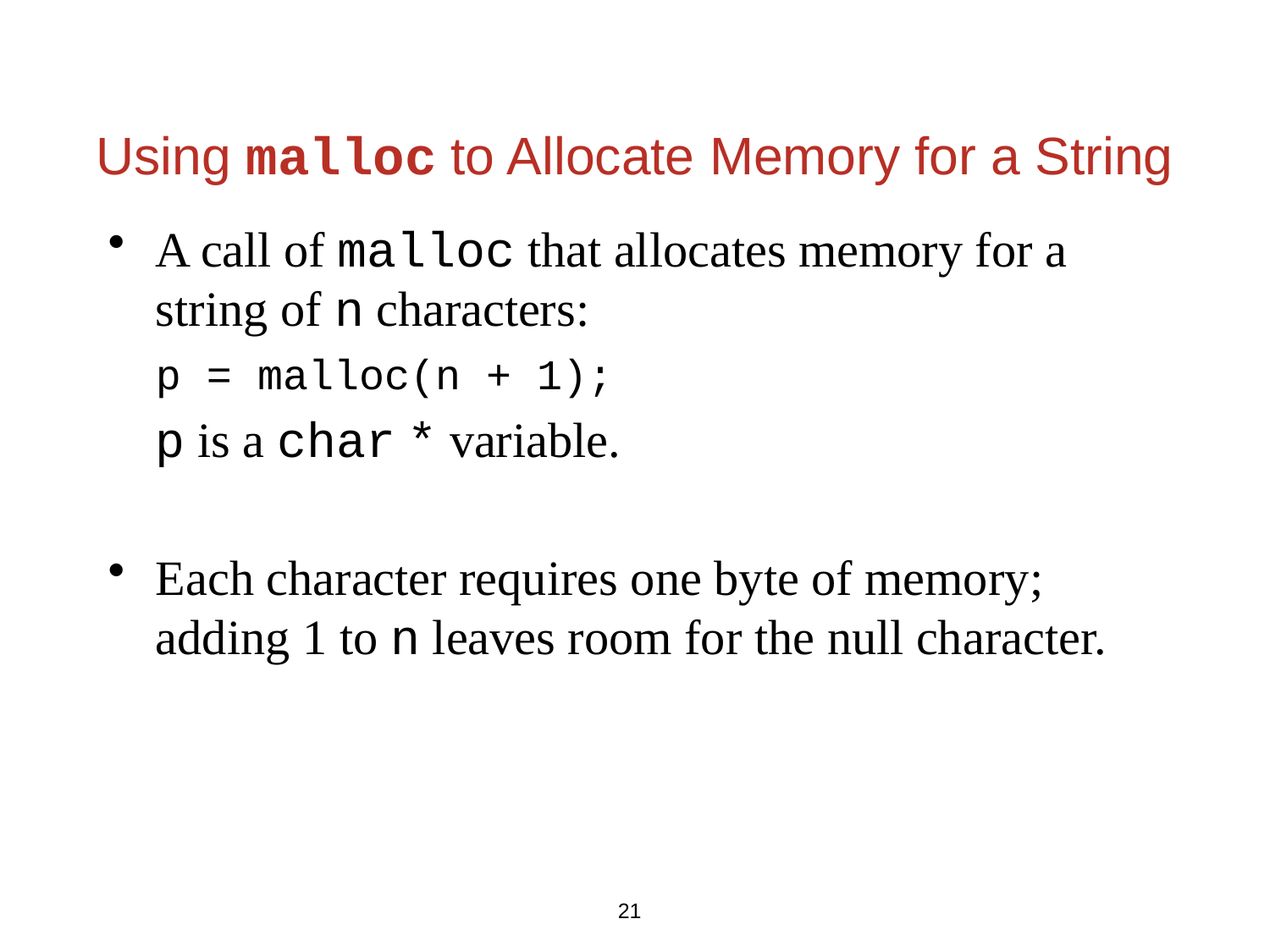

# Using malloc to Allocate Memory for a String
A call of malloc that allocates memory for a string of n characters:
	p = malloc(n + 1);
	p is a char * variable.

Each character requires one byte of memory; adding 1 to n leaves room for the null character.

21